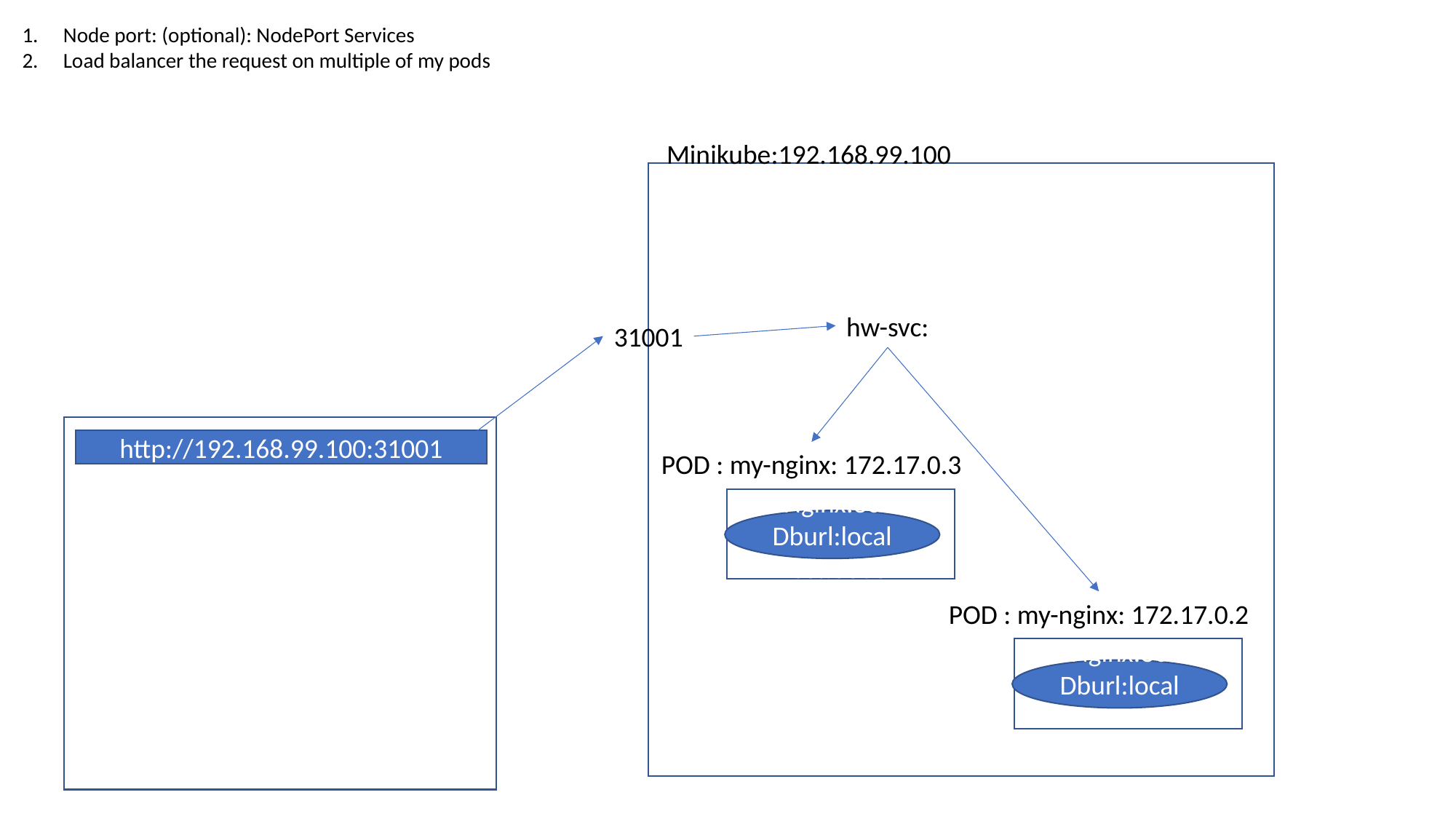

Node port: (optional): NodePort Services
Load balancer the request on multiple of my pods
Minikube:192.168.99.100

hw-svc:
31001

http://192.168.99.100:31001
POD : my-nginx: 172.17.0.3

Nginx:80
Dburl:localhost:3306
POD : my-nginx: 172.17.0.2

Nginx:80
Dburl:localhost:3306